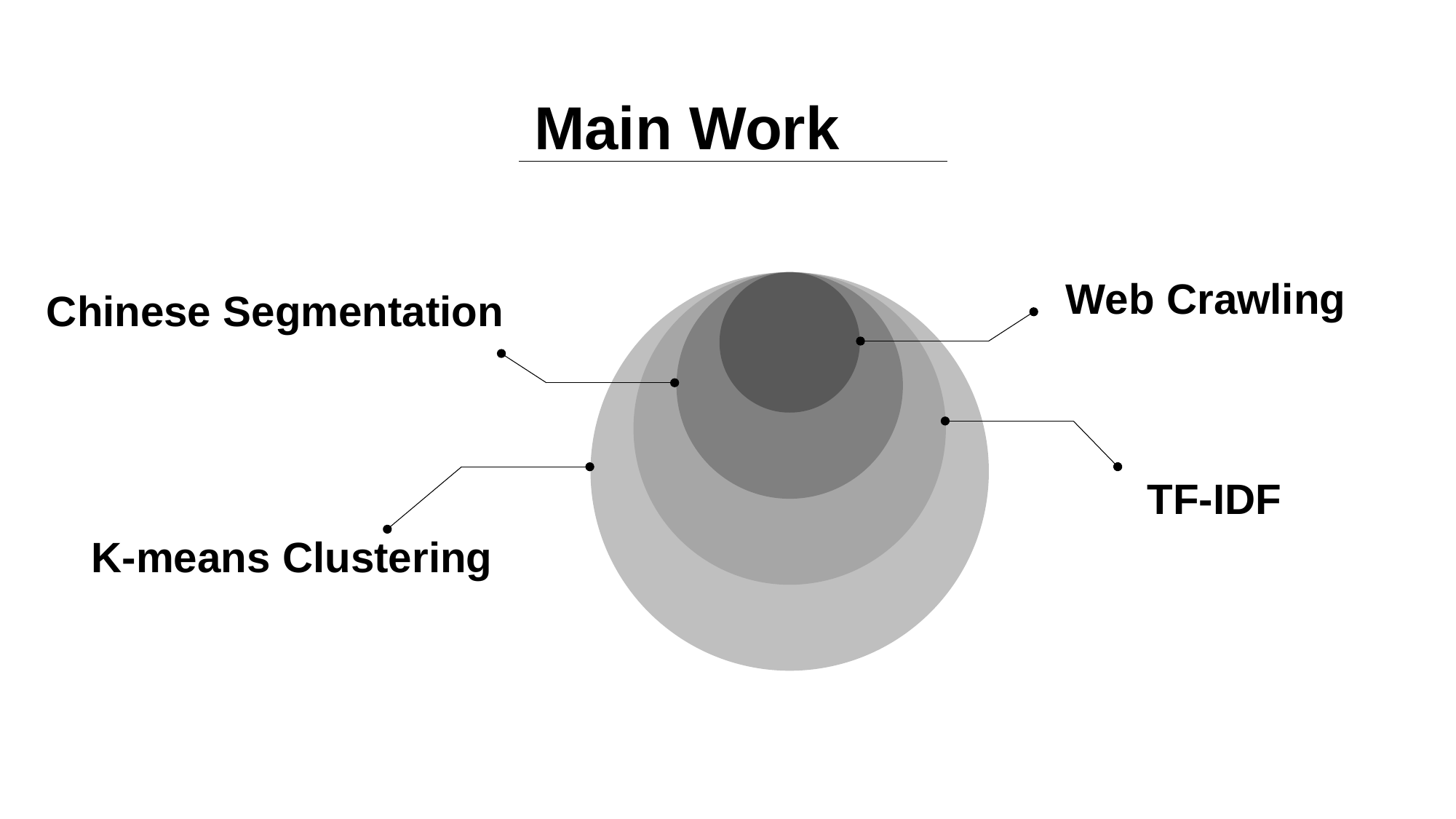

Main Work
Web Crawling

Chinese Segmentation
TF-IDF
K-means Clustering